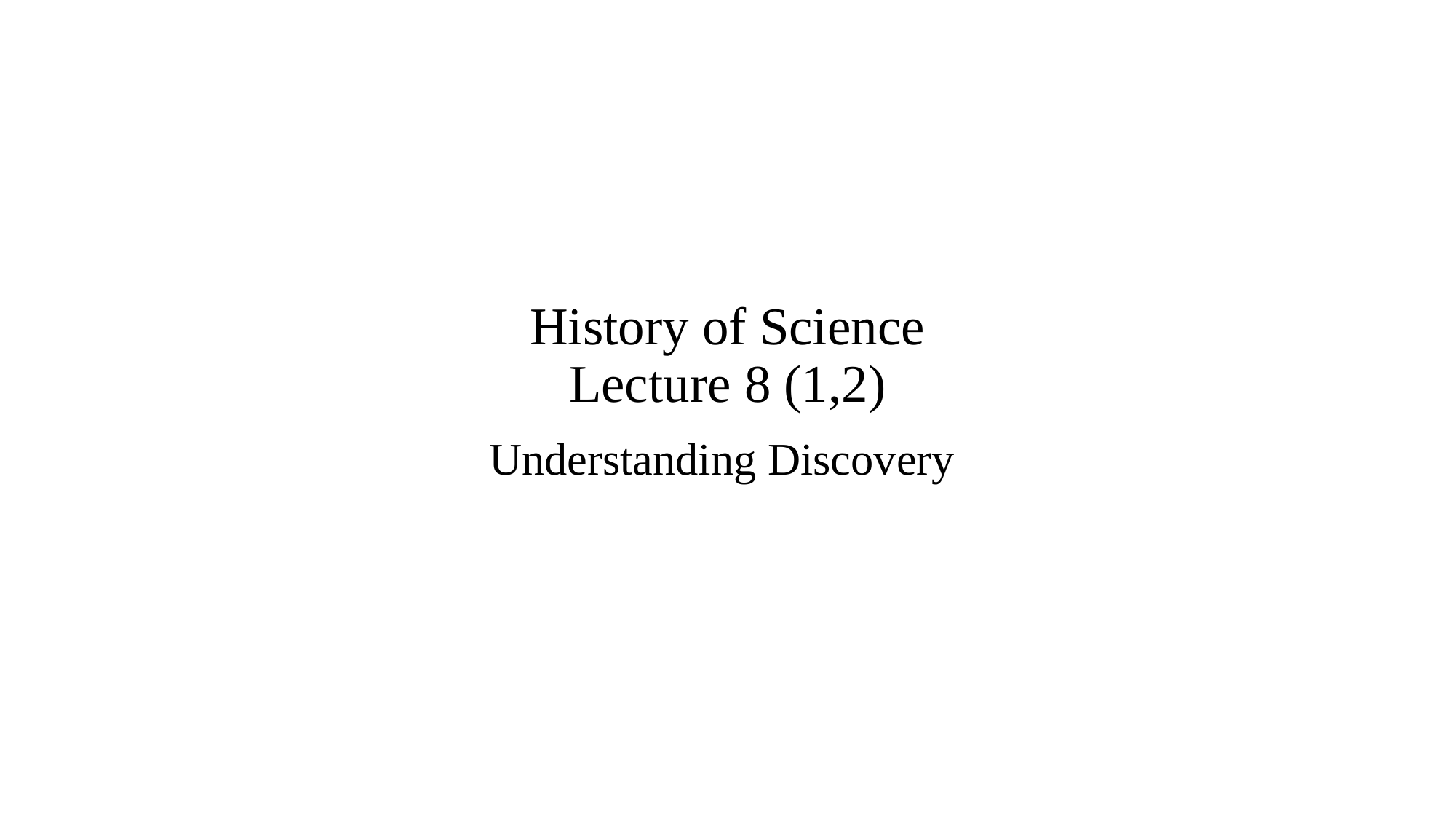

# History of Science Lecture 8 (1,2)
Understanding Discovery